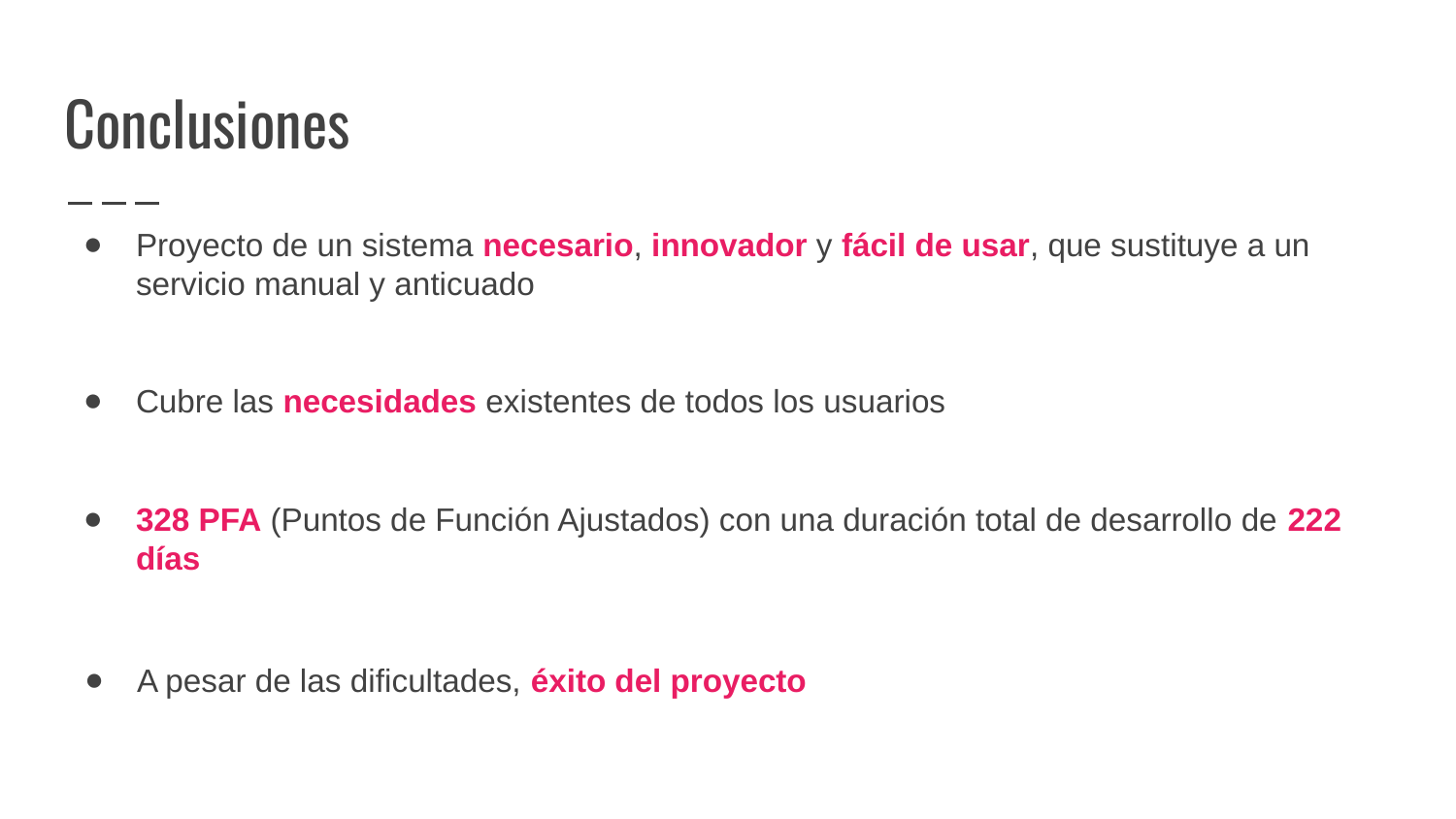

# Conclusiones
Proyecto de un sistema necesario, innovador y fácil de usar, que sustituye a un servicio manual y anticuado

Cubre las necesidades existentes de todos los usuarios

328 PFA (Puntos de Función Ajustados) con una duración total de desarrollo de 222 días

A pesar de las dificultades, éxito del proyecto